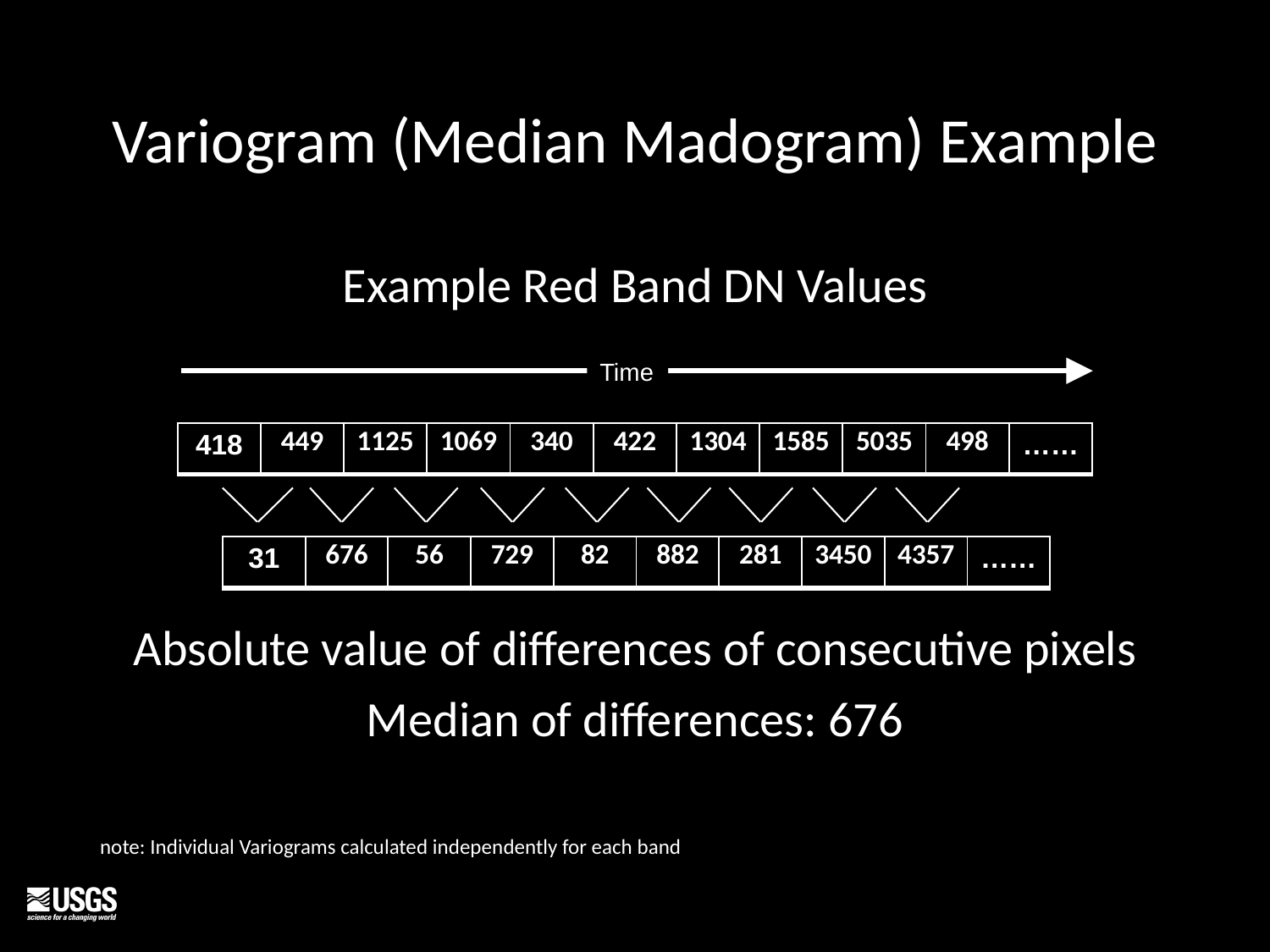

# Variogram (Median Madogram) Example
Example Red Band DN Values

Absolute value of differences of consecutive pixels
Median of differences: 676

note: Individual Variograms calculated independently for each band
Time
| 418 | 449 | 1125 | 1069 | 340 | 422 | 1304 | 1585 | 5035 | 498 | …… |
| --- | --- | --- | --- | --- | --- | --- | --- | --- | --- | --- |
| 31 | 676 | 56 | 729 | 82 | 882 | 281 | 3450 | 4357 | …… |
| --- | --- | --- | --- | --- | --- | --- | --- | --- | --- |
10